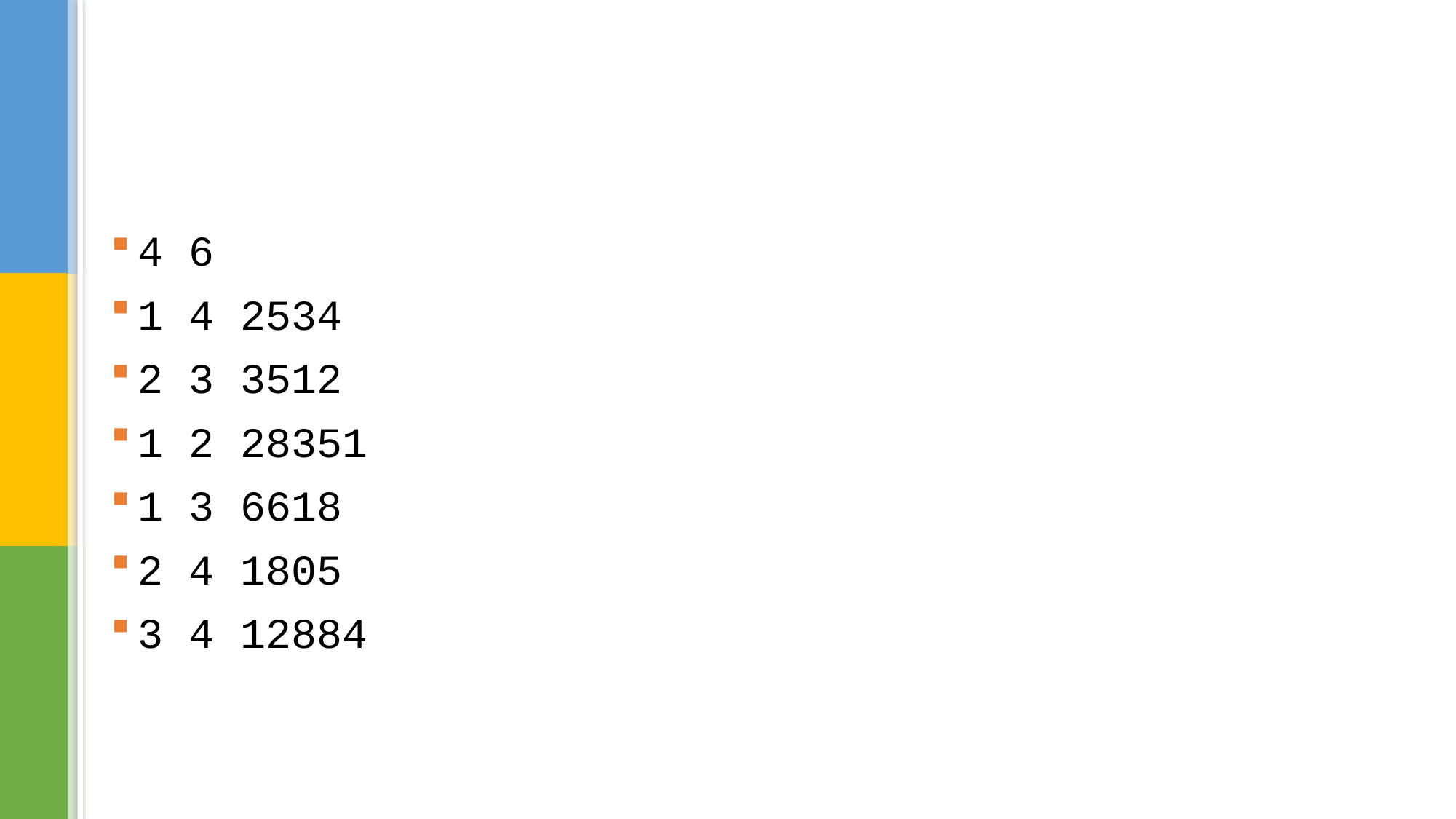

#
4 6
1 4 2534
2 3 3512
1 2 28351
1 3 6618
2 4 1805
3 4 12884